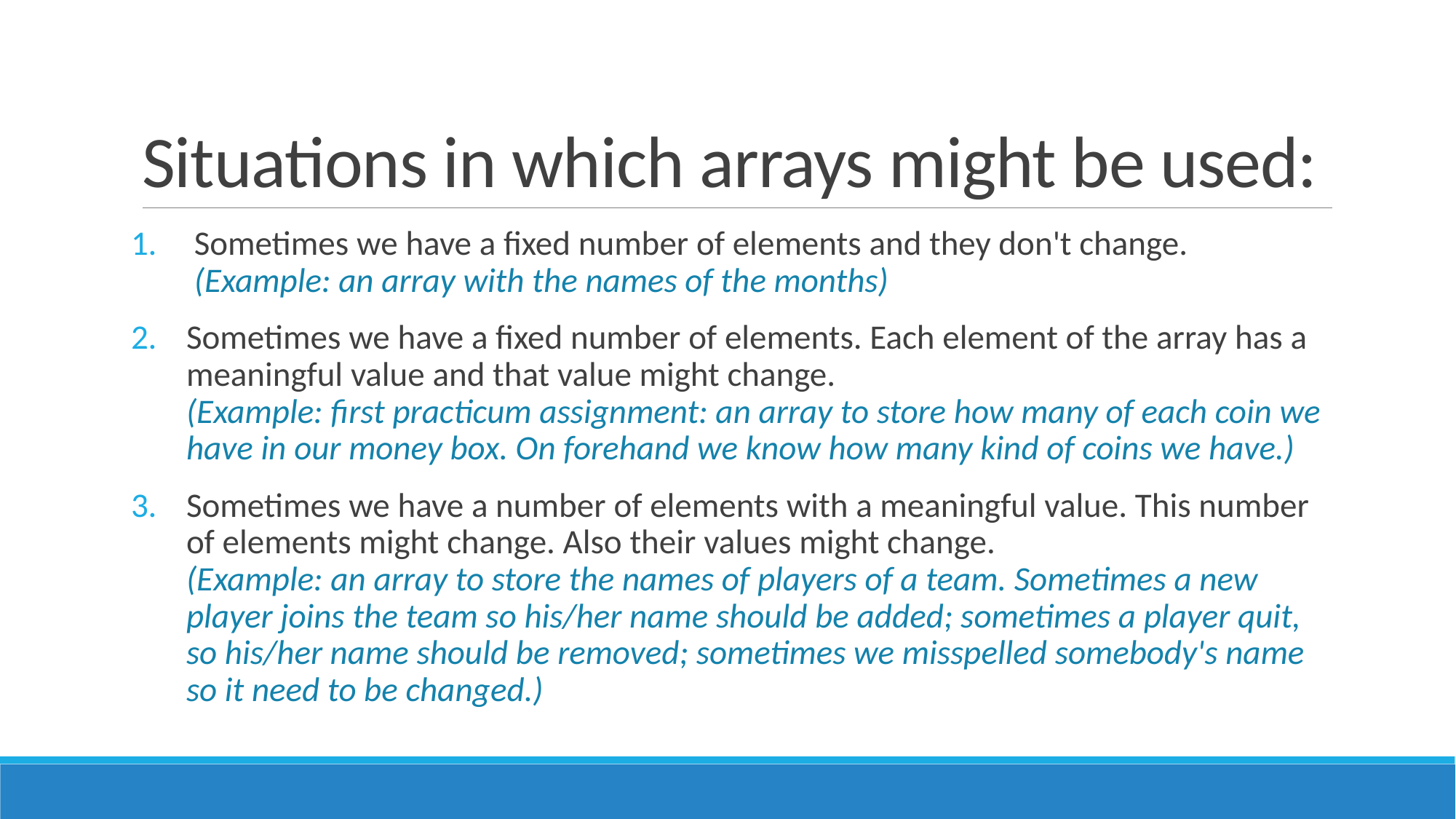

# Situations in which arrays might be used:
 Sometimes we have a fixed number of elements and they don't change.
 (Example: an array with the names of the months)
Sometimes we have a fixed number of elements. Each element of the array has a meaningful value and that value might change.
(Example: first practicum assignment: an array to store how many of each coin we have in our money box. On forehand we know how many kind of coins we have.)
Sometimes we have a number of elements with a meaningful value. This number of elements might change. Also their values might change.
(Example: an array to store the names of players of a team. Sometimes a new player joins the team so his/her name should be added; sometimes a player quit, so his/her name should be removed; sometimes we misspelled somebody's name so it need to be changed.)